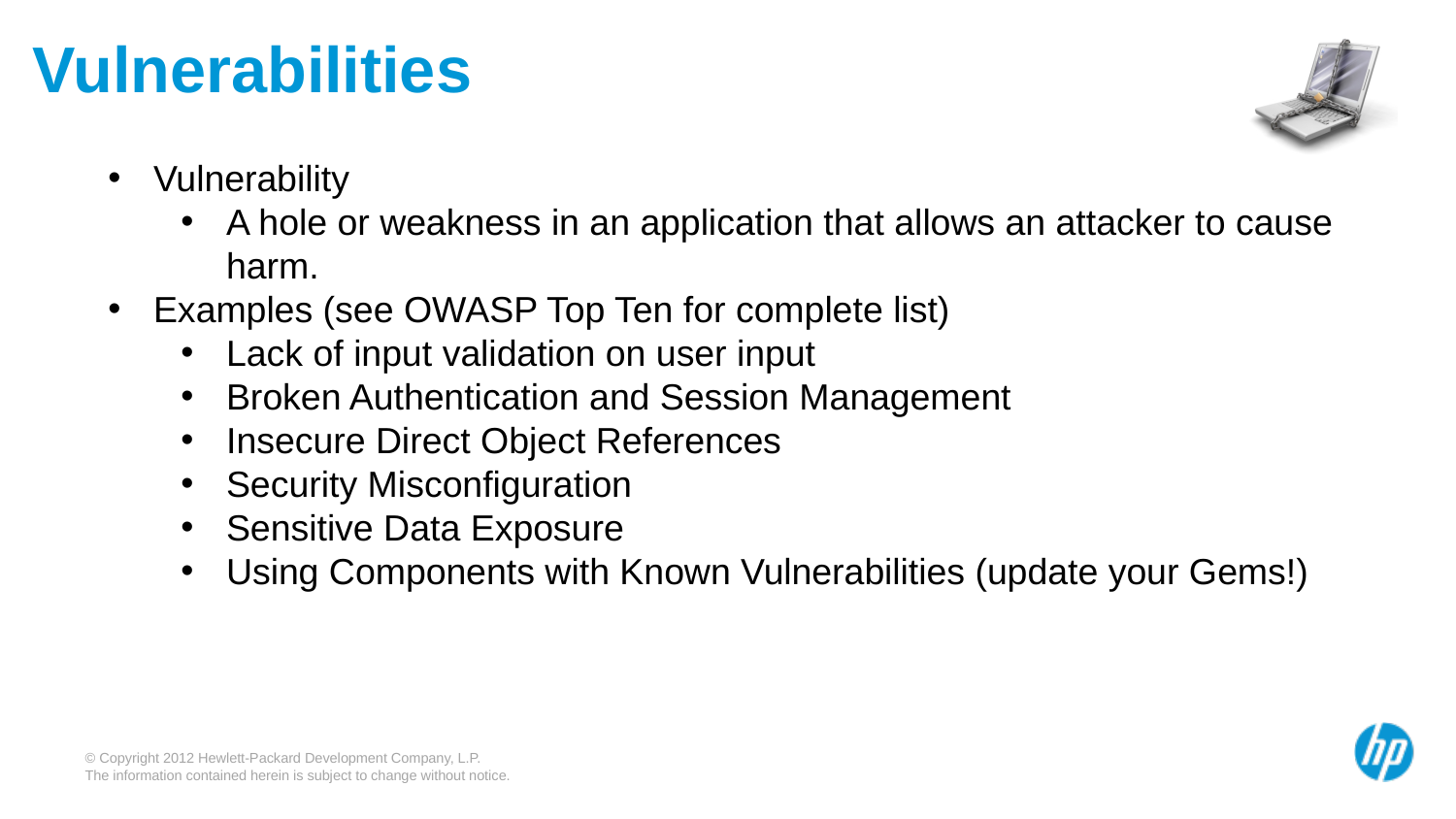

Vulnerabilities
Vulnerability
A hole or weakness in an application that allows an attacker to cause
harm.
Examples (see OWASP Top Ten for complete list)
Lack of input validation on user input
Broken Authentication and Session Management
Insecure Direct Object References
Security Misconfiguration
Sensitive Data Exposure
Using Components with Known Vulnerabilities (update your Gems!)